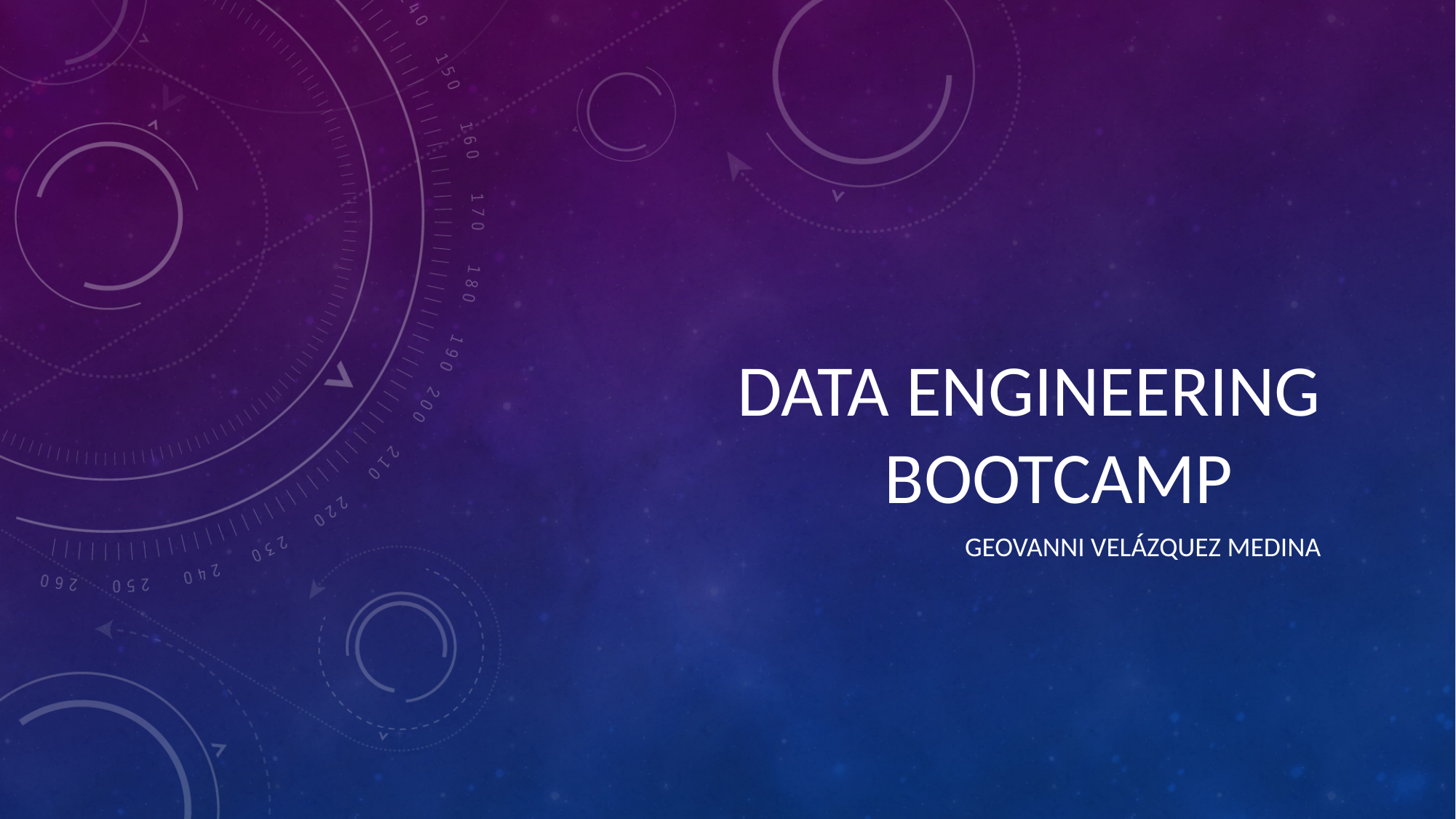

# Data engineering bootcamp
Geovanni Velázquez medina